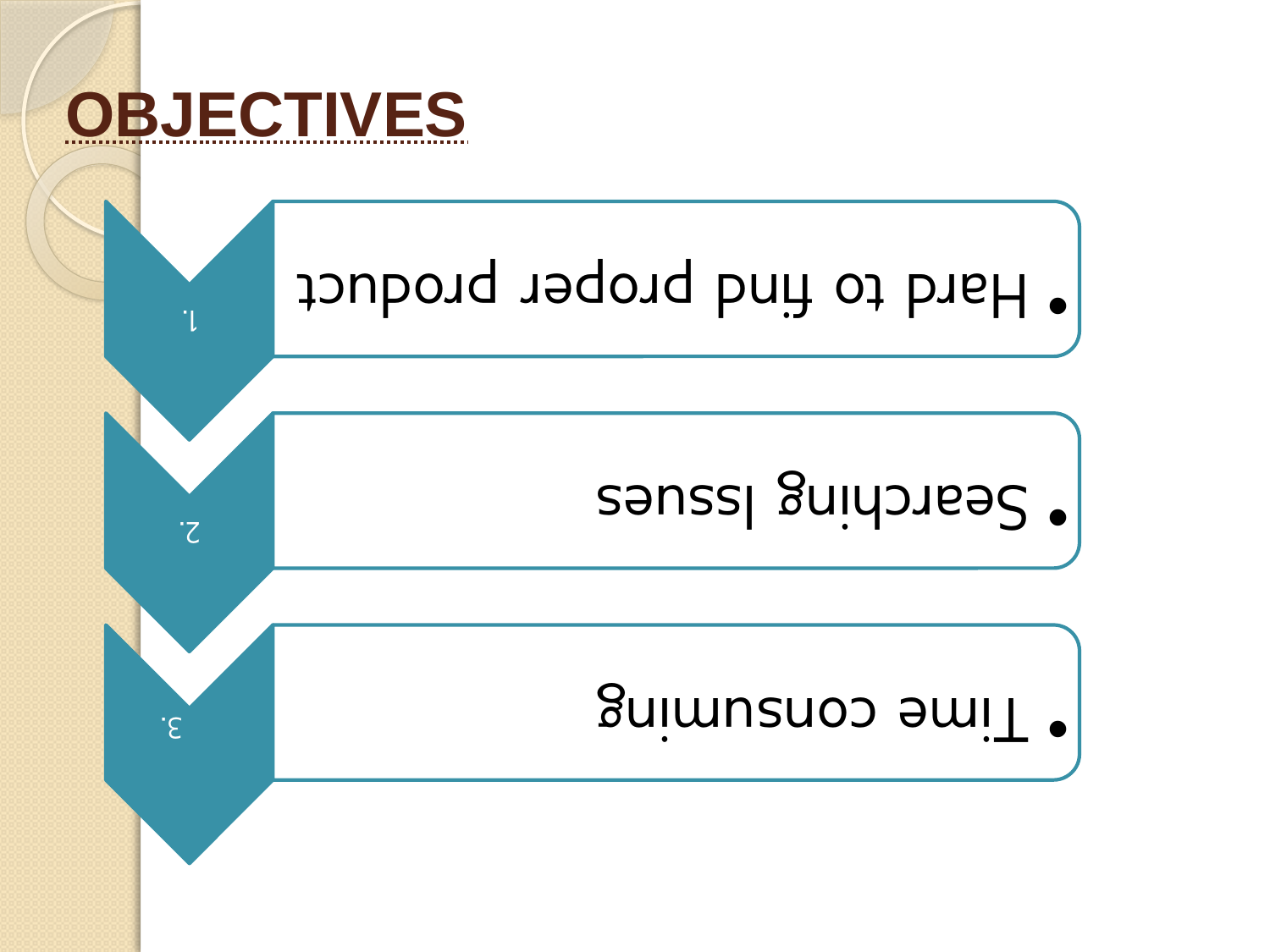

# OBJECTIVES
1.
Hard to find proper product
2.
Searching Issues
                        3.
Time consuming